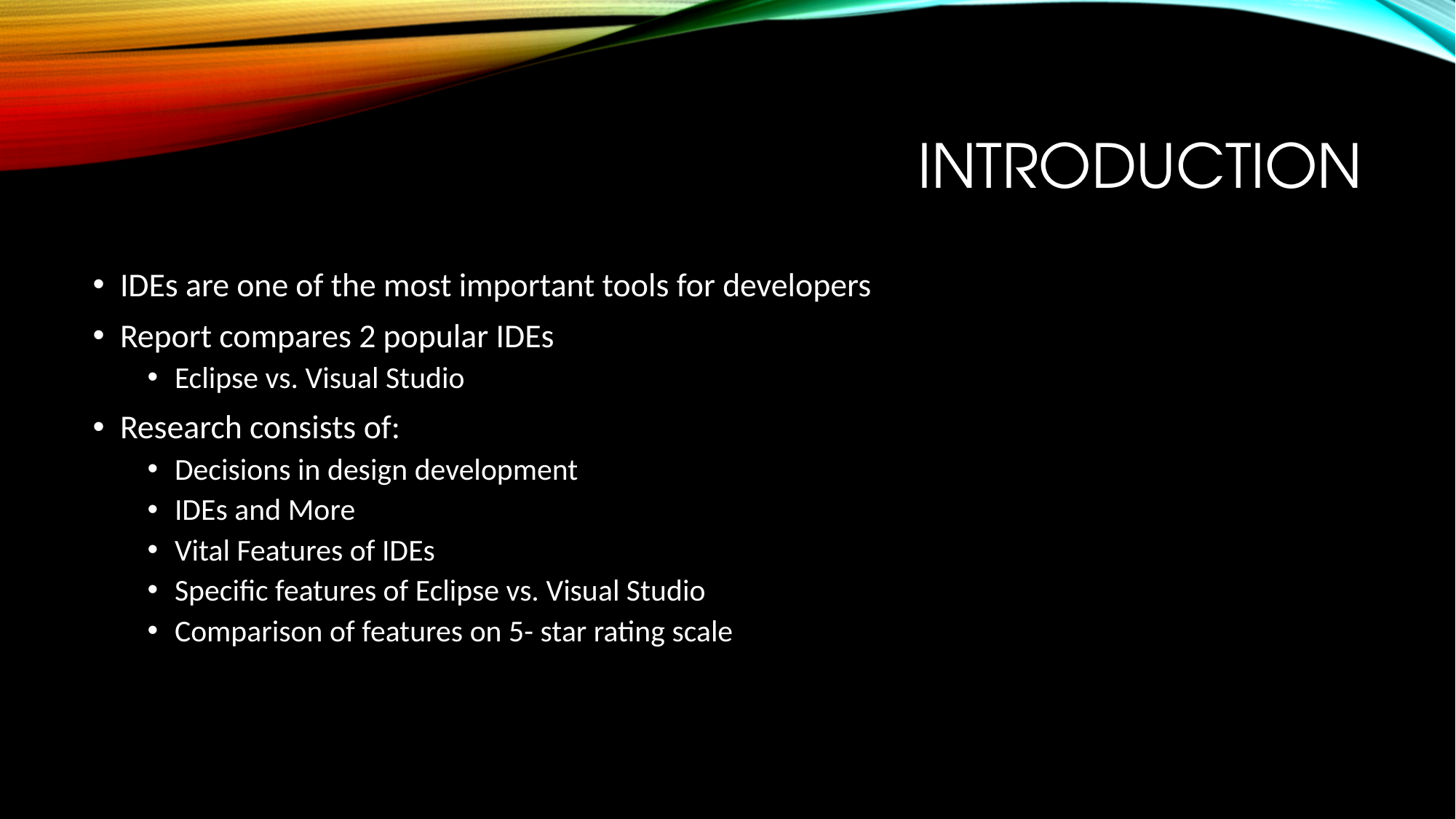

# Introduction
IDEs are one of the most important tools for developers
Report compares 2 popular IDEs
Eclipse vs. Visual Studio
Research consists of:
Decisions in design development
IDEs and More
Vital Features of IDEs
Specific features of Eclipse vs. Visual Studio
Comparison of features on 5- star rating scale